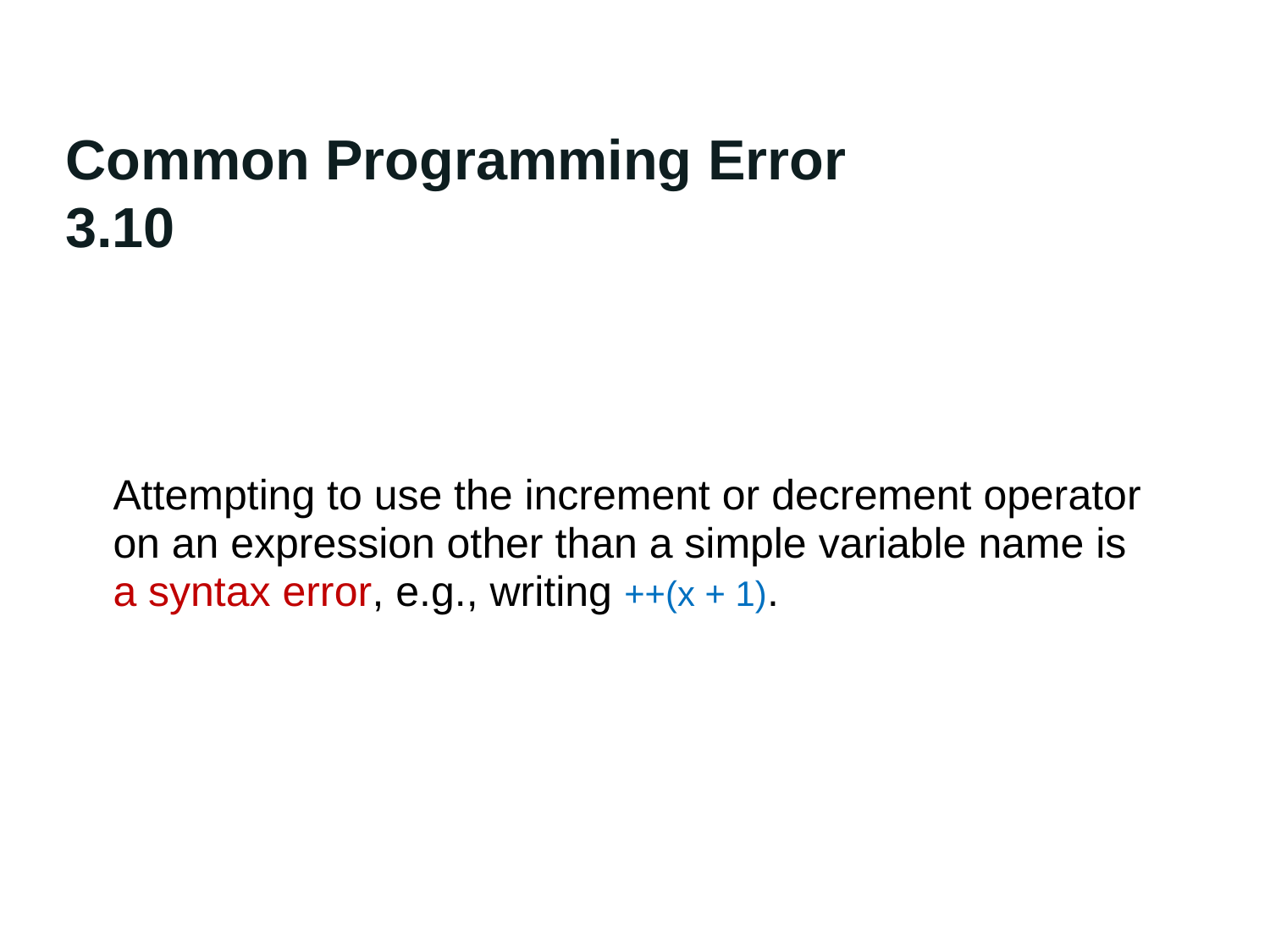

# Common Programming Error 3.10
Attempting to use the increment or decrement operator on an expression other than a simple variable name is a syntax error, e.g., writing ++(x + 1).